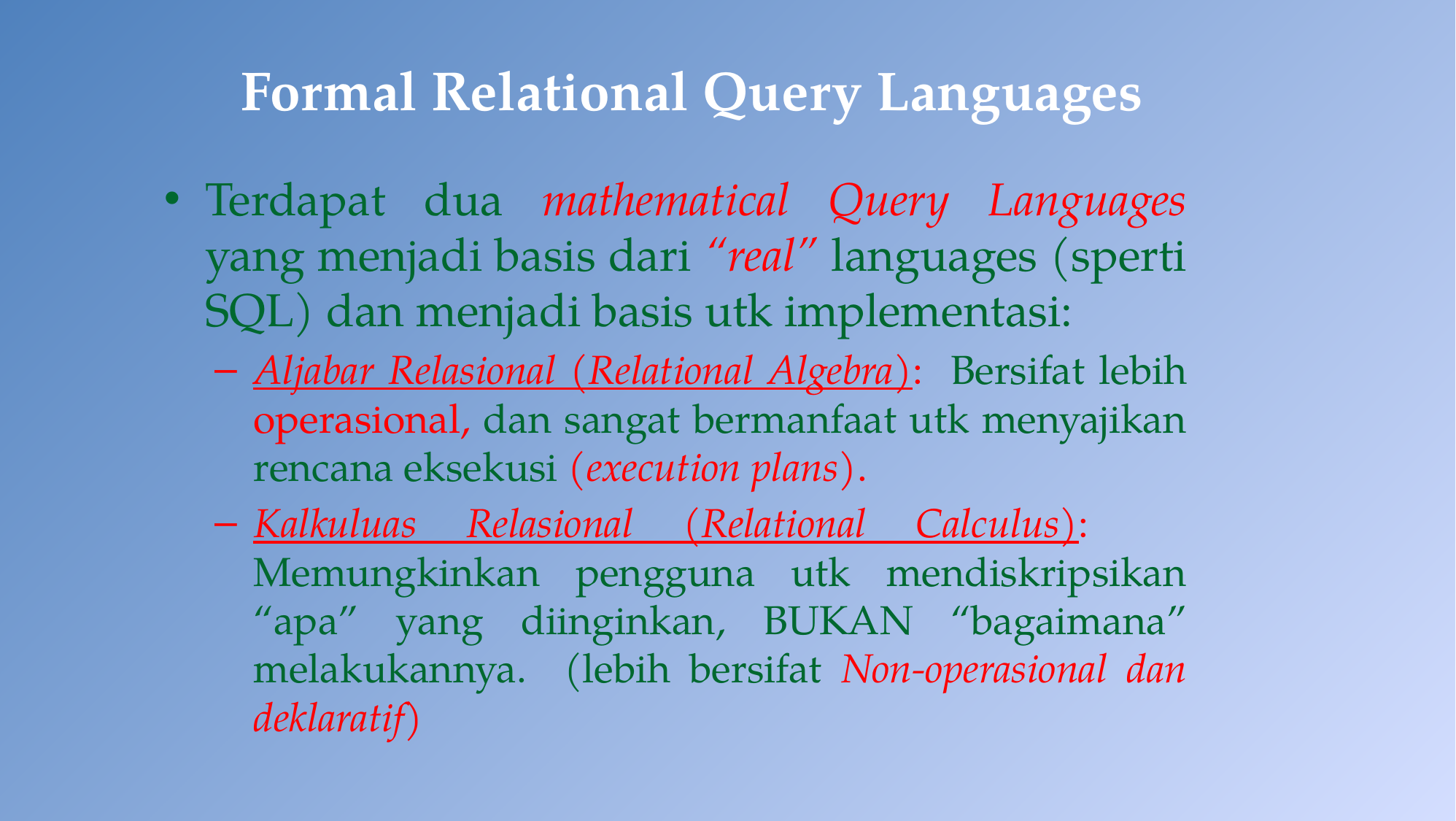

# Formal Relational Query Languages
Terdapat dua mathematical Query Languages yang menjadi basis dari “real” languages (sperti SQL) dan menjadi basis utk implementasi:
Aljabar Relasional (Relational Algebra):  Bersifat lebih operasional, dan sangat bermanfaat utk menyajikan rencana eksekusi (execution plans).
Kalkuluas Relasional (Relational Calculus):   Memungkinkan pengguna utk mendiskripsikan “apa” yang diinginkan, BUKAN “bagaimana” melakukannya.  (lebih bersifat Non-operasional dan deklaratif)